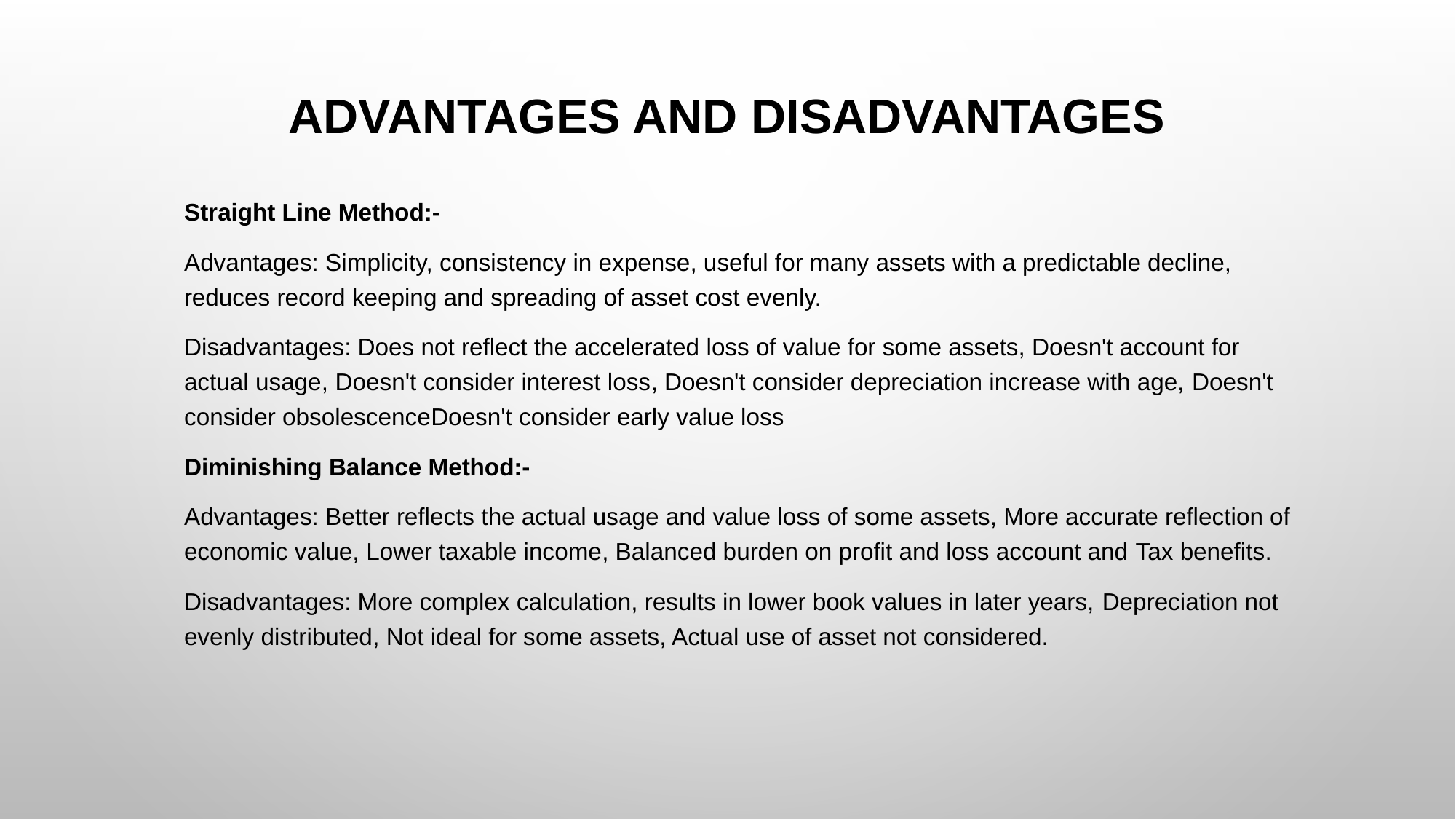

ADVANTAGES AND DISADVANTAGES

Straight Line Method:-
Advantages: Simplicity, consistency in expense, useful for many assets with a predictable decline, reduces record keeping and spreading of asset cost evenly.
Disadvantages: Does not reflect the accelerated loss of value for some assets, Doesn't account for actual usage, Doesn't consider interest loss, Doesn't consider depreciation increase with age, Doesn't consider obsolescenceDoesn't consider early value loss
Diminishing Balance Method:-
Advantages: Better reflects the actual usage and value loss of some assets, More accurate reflection of economic value, Lower taxable income, Balanced burden on profit and loss account and Tax benefits.
Disadvantages: More complex calculation, results in lower book values in later years, Depreciation not evenly distributed, Not ideal for some assets, Actual use of asset not considered.